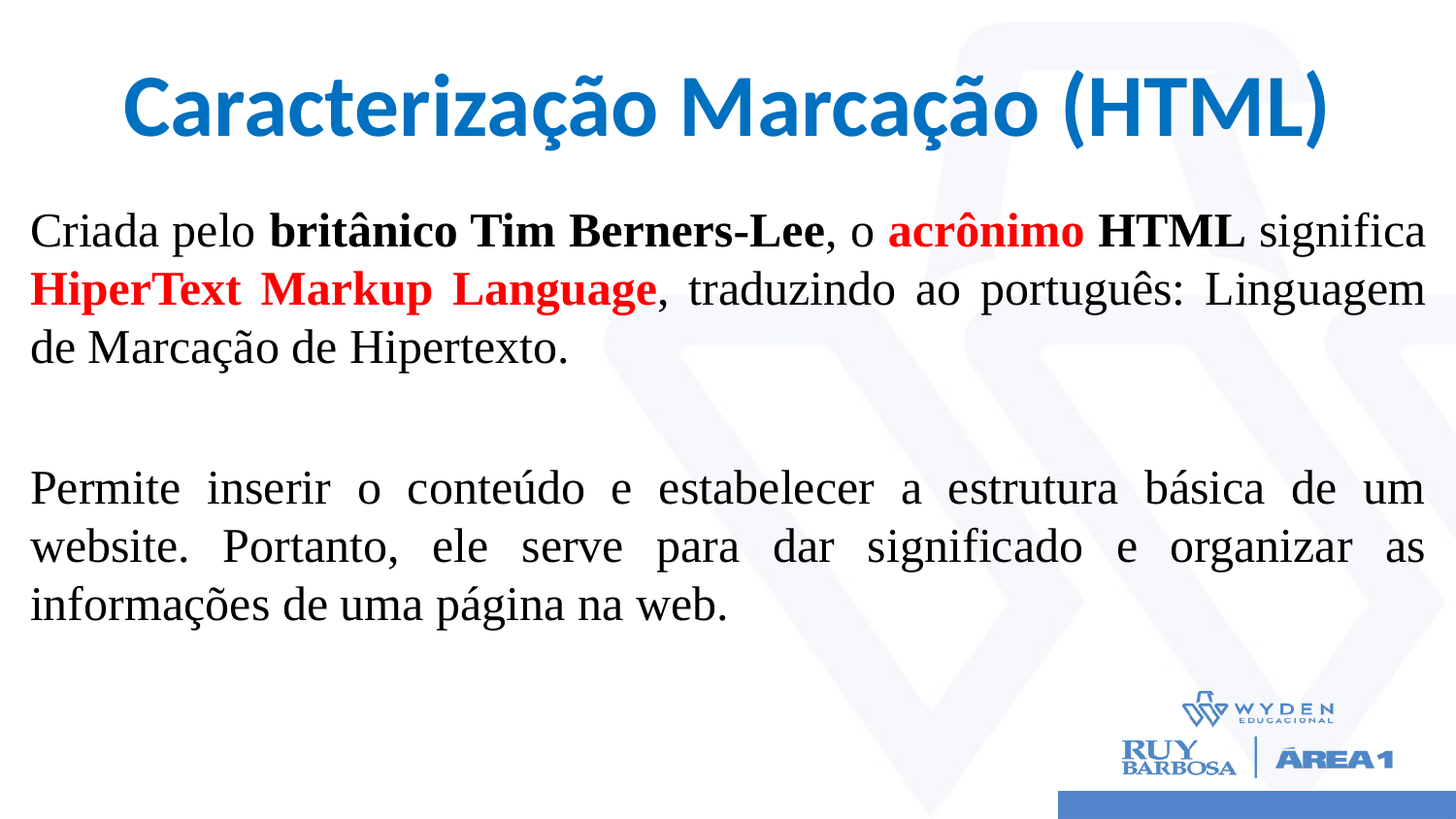

# Caracterização Marcação (HTML)
Criada pelo britânico Tim Berners-Lee, o acrônimo HTML significa HiperText Markup Language, traduzindo ao português: Linguagem de Marcação de Hipertexto.

Permite inserir o conteúdo e estabelecer a estrutura básica de um website. Portanto, ele serve para dar significado e organizar as informações de uma página na web.